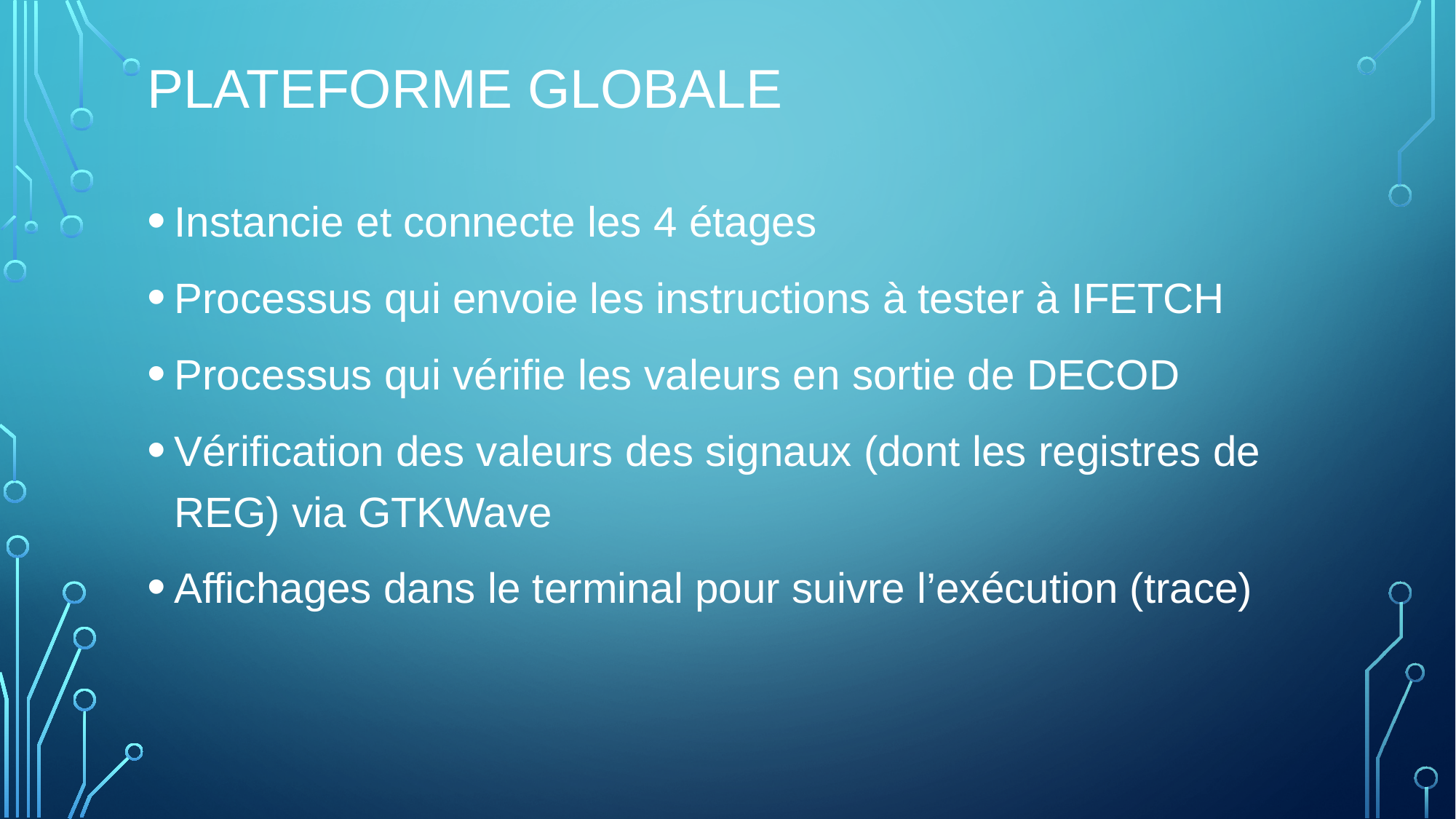

# Plateforme globale
Instancie et connecte les 4 étages
Processus qui envoie les instructions à tester à IFETCH
Processus qui vérifie les valeurs en sortie de DECOD
Vérification des valeurs des signaux (dont les registres de REG) via GTKWave
Affichages dans le terminal pour suivre l’exécution (trace)